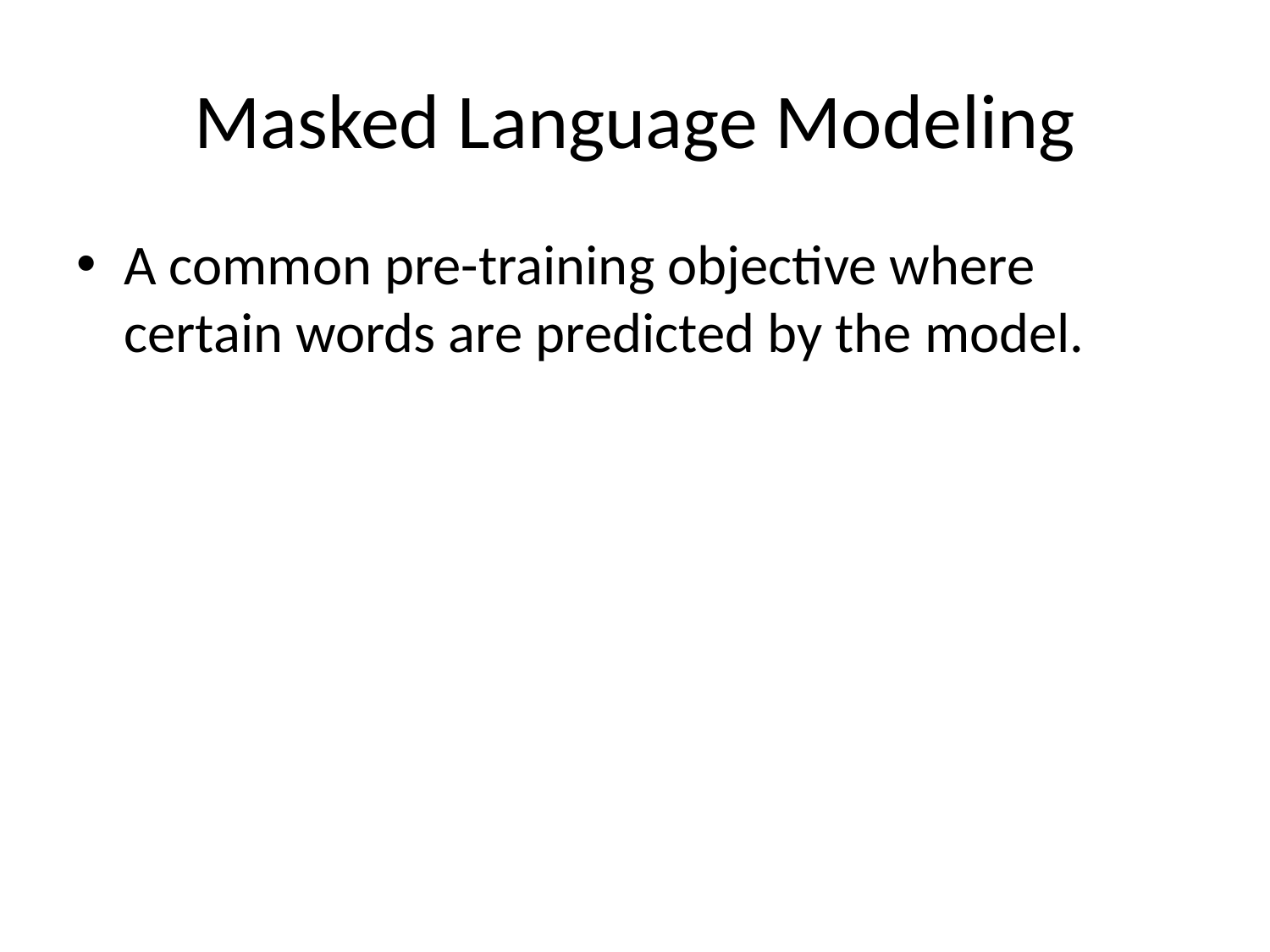

# Masked Language Modeling
A common pre-training objective where certain words are predicted by the model.